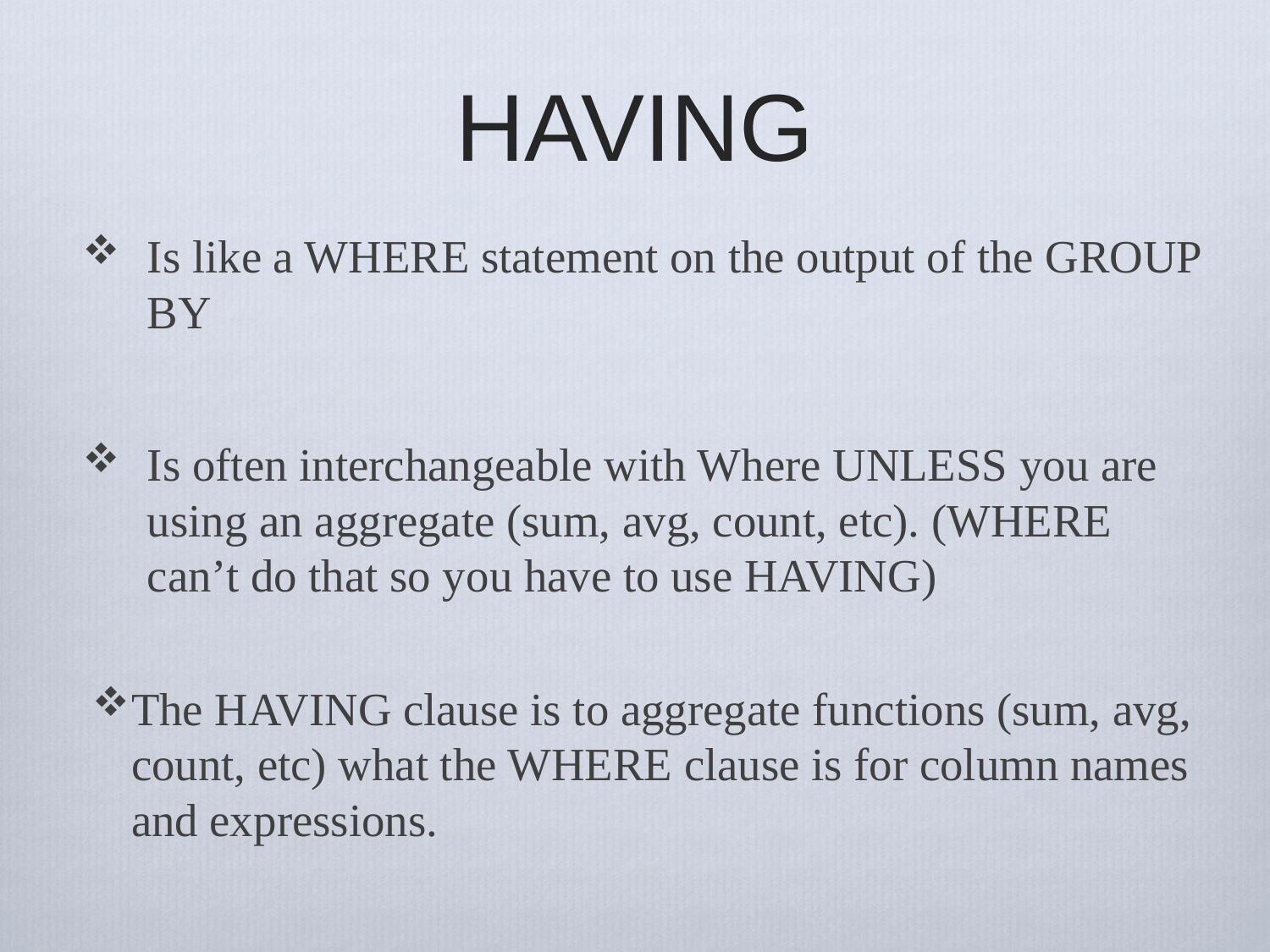

# HAVING
Is like a WHERE statement on the output of the GROUP BY

Is often interchangeable with Where UNLESS you are using an aggregate (sum, avg, count, etc). (WHERE can’t do that so you have to use HAVING)

The HAVING clause is to aggregate functions (sum, avg, count, etc) what the WHERE clause is for column names and expressions.